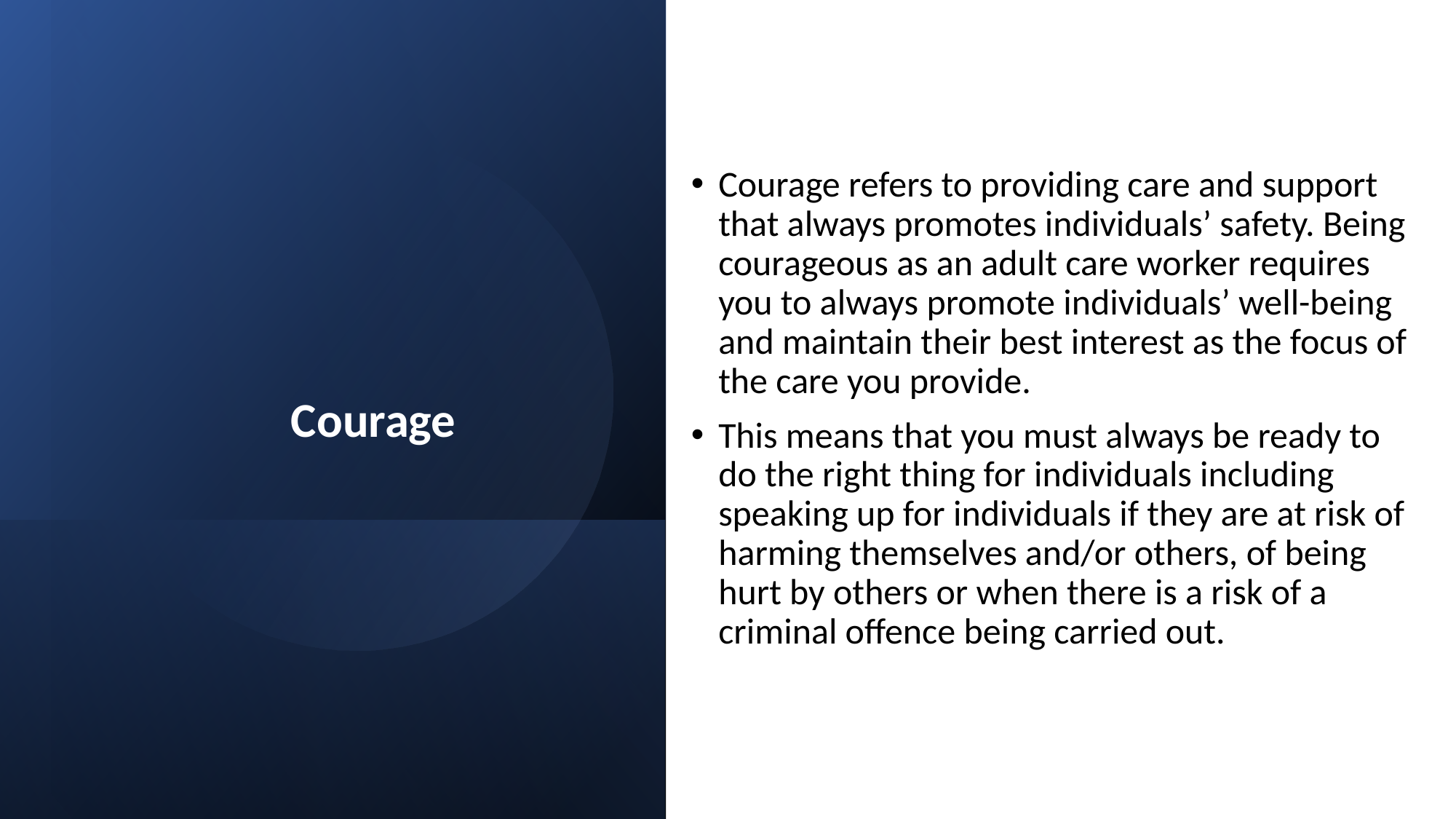

Courage refers to providing care and support that always promotes individuals’ safety. Being courageous as an adult care worker requires you to always promote individuals’ well-being and maintain their best interest as the focus of the care you provide.
This means that you must always be ready to do the right thing for individuals including speaking up for individuals if they are at risk of harming themselves and/or others, of being hurt by others or when there is a risk of a criminal offence being carried out.

Courage
Created by Tayo Alebiosu